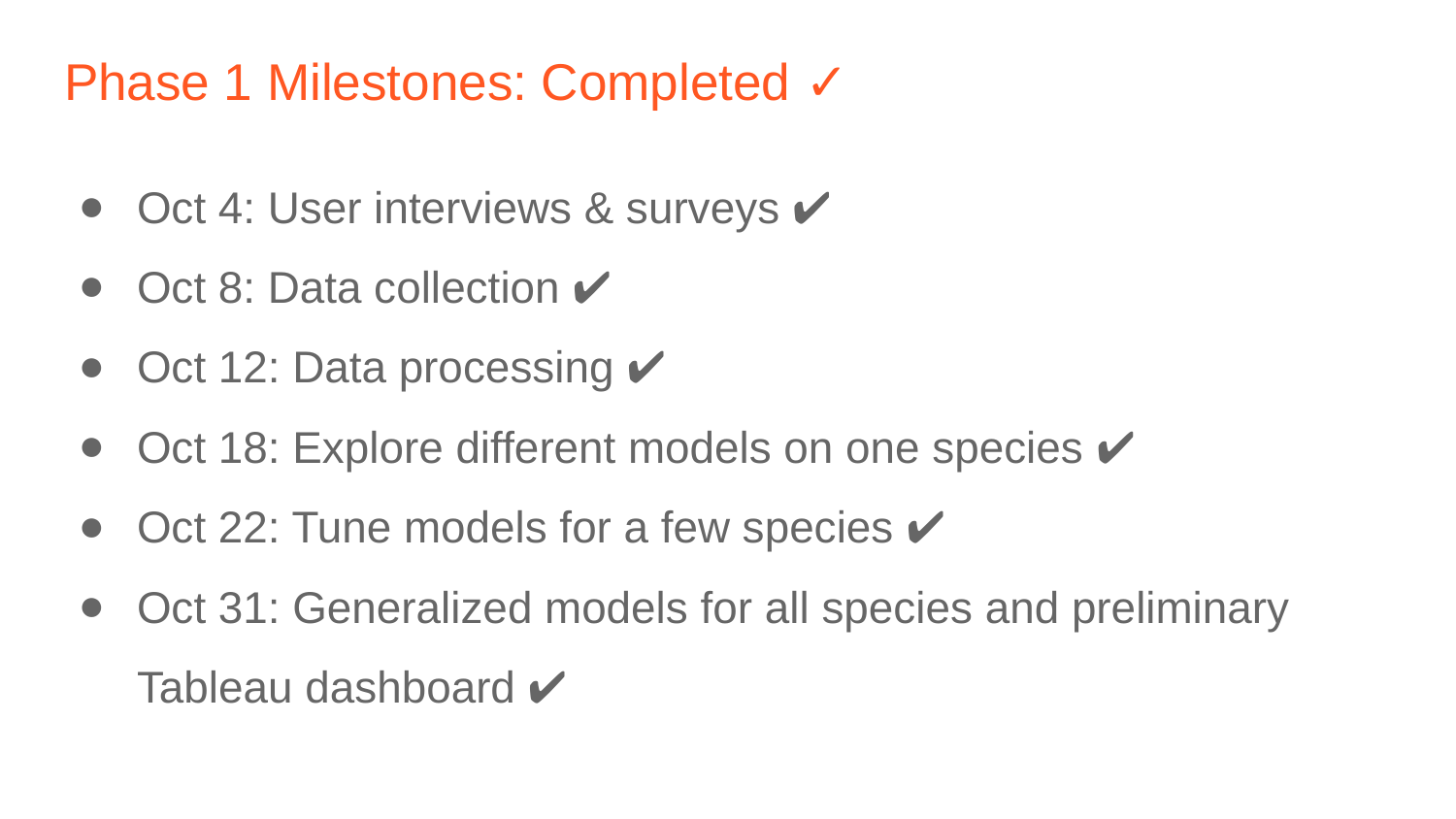

# Phase 1 Milestones: Completed ✓
Oct 4: User interviews & surveys ✔
Oct 8: Data collection ✔
Oct 12: Data processing ✔
Oct 18: Explore different models on one species ✔
Oct 22: Tune models for a few species ✔
Oct 31: Generalized models for all species and preliminary Tableau dashboard ✔